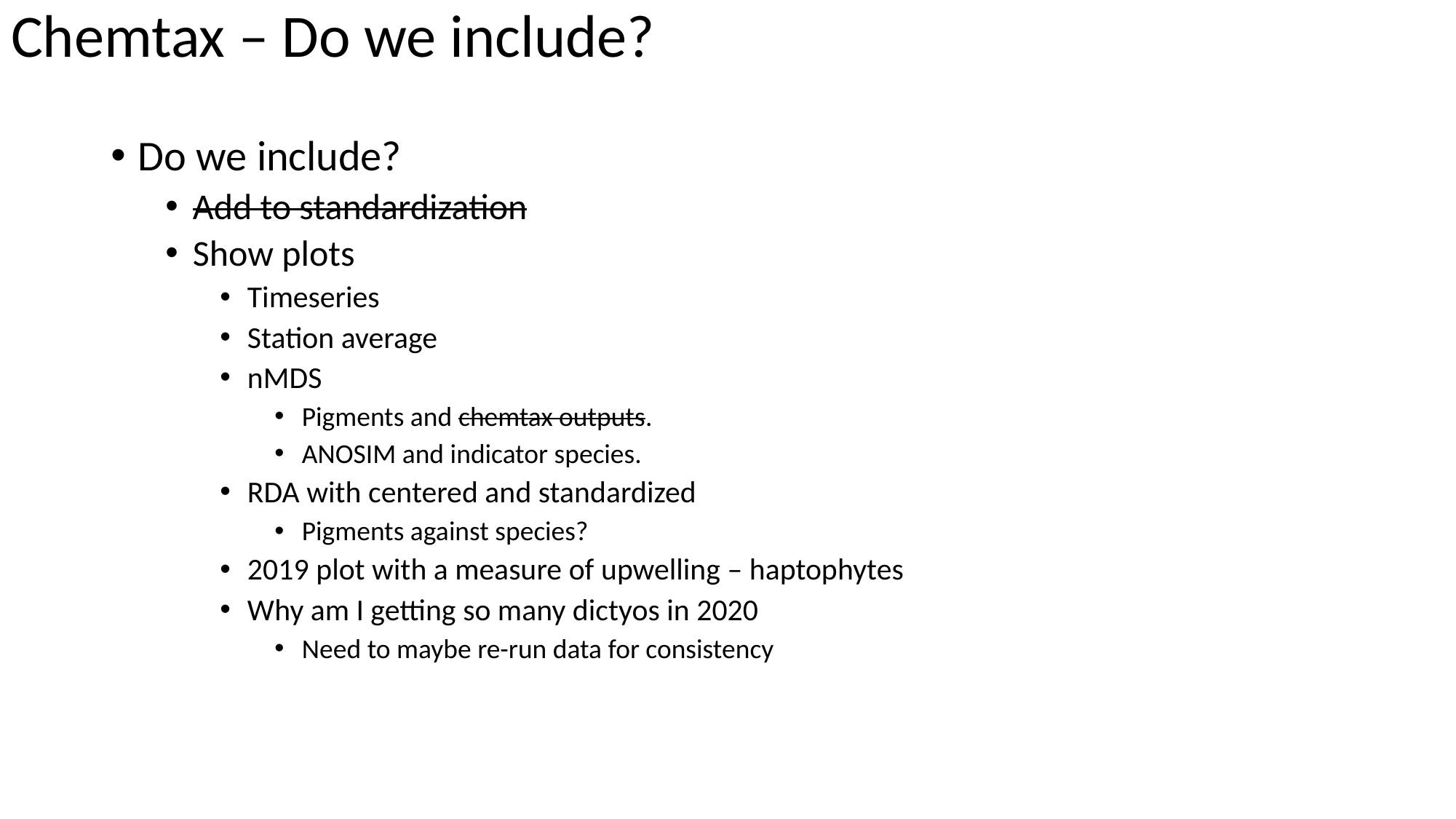

# Chemtax – Do we include?
Do we include?
Add to standardization
Show plots
Timeseries
Station average
nMDS
Pigments and chemtax outputs.
ANOSIM and indicator species.
RDA with centered and standardized
Pigments against species?
2019 plot with a measure of upwelling – haptophytes
Why am I getting so many dictyos in 2020
Need to maybe re-run data for consistency